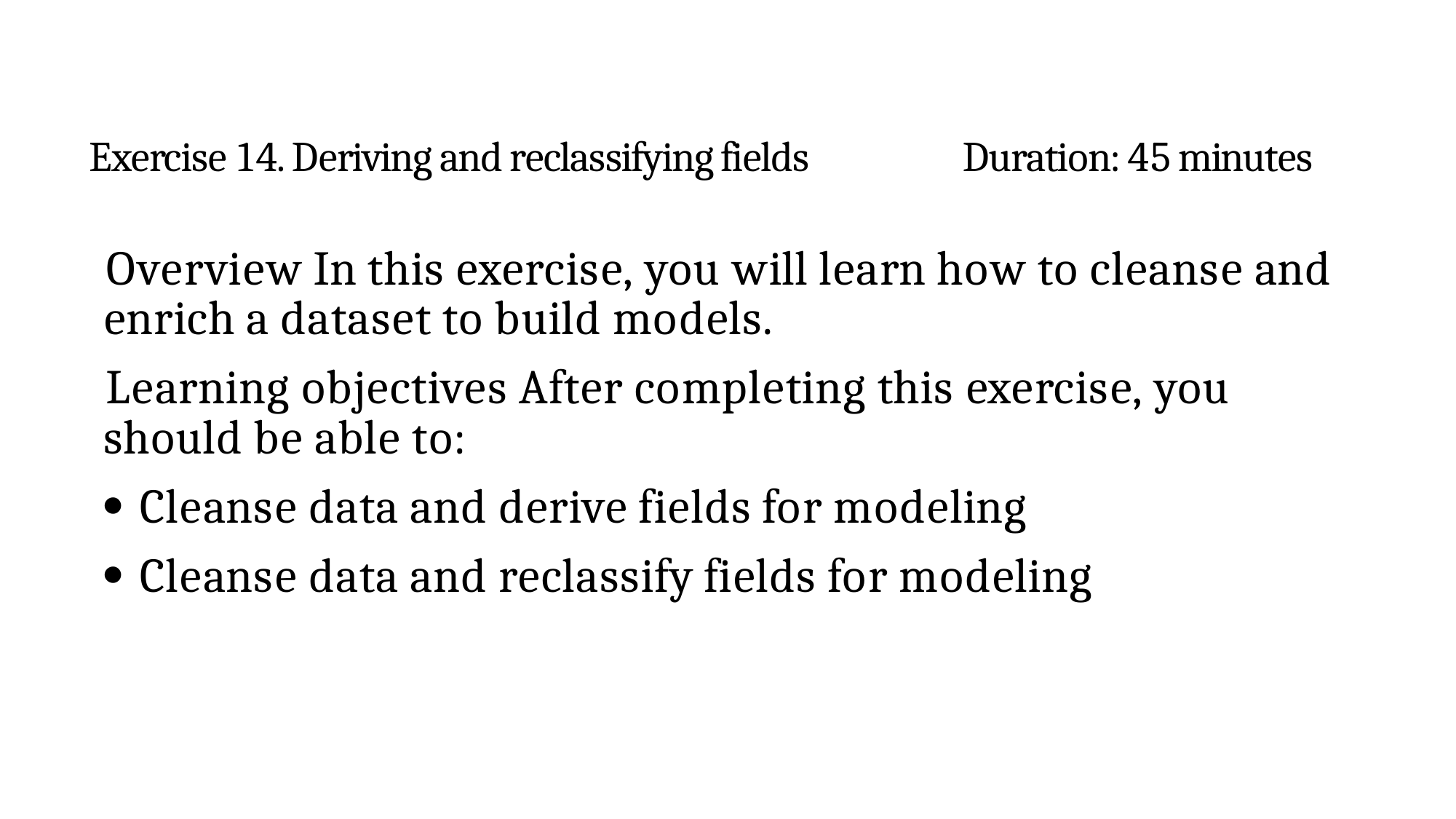

# Exercise 14. Deriving and reclassifying fields		Duration: 45 minutes
Overview In this exercise, you will learn how to cleanse and enrich a dataset to build models.
Learning objectives After completing this exercise, you should be able to:
• Cleanse data and derive fields for modeling
• Cleanse data and reclassify fields for modeling